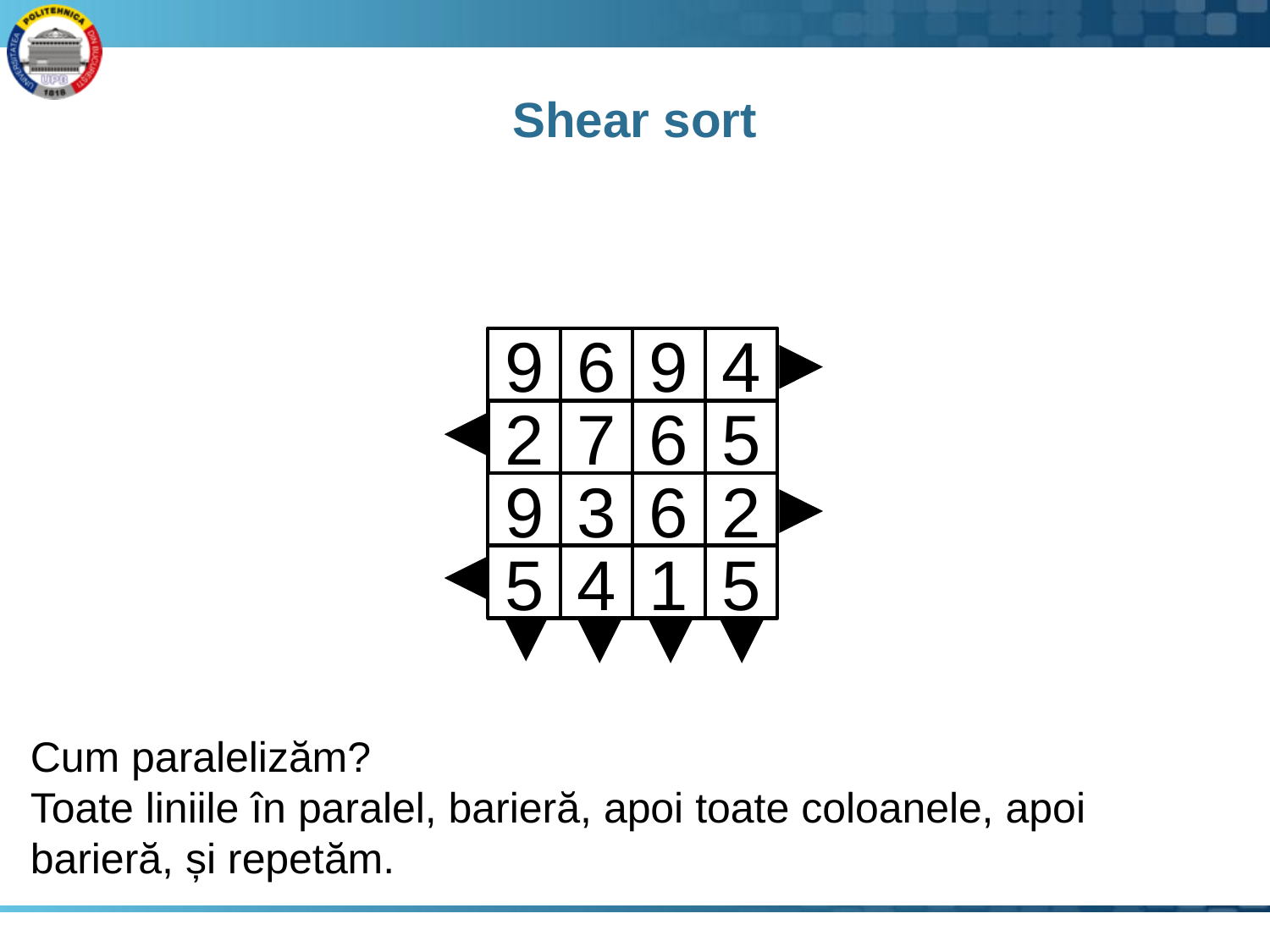

# Shear sort
9
6
9
4
2
7
6
5
9
3
6
2
5
4
1
5
Cum paralelizăm?
Toate liniile în paralel, barieră, apoi toate coloanele, apoi barieră, și repetăm.